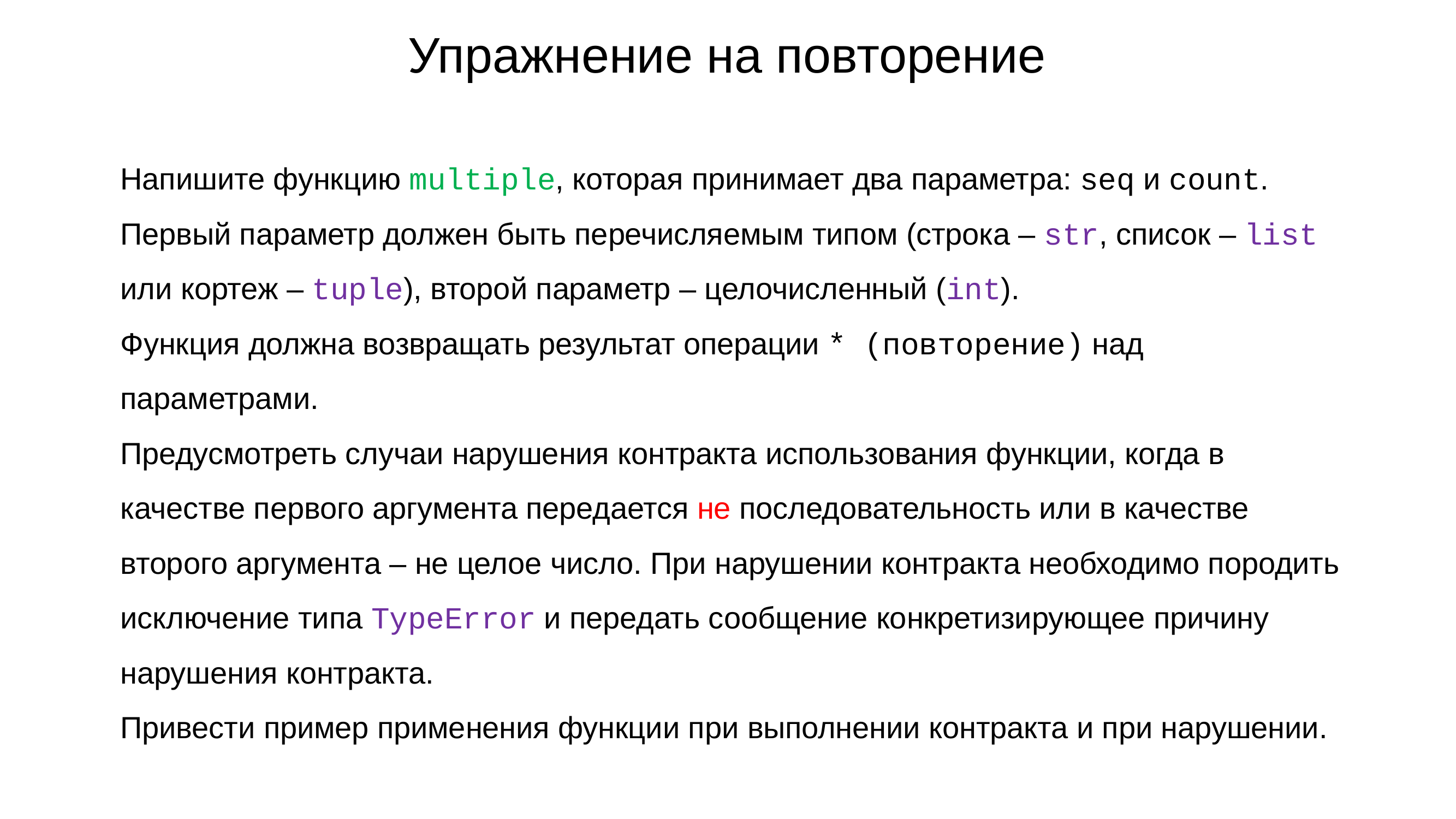

# Упражнение на повторение
Напишите функцию multiple, которая принимает два параметра: seq и count. Первый параметр должен быть перечисляемым типом (строка – str, список – list или кортеж – tuple), второй параметр – целочисленный (int).
Функция должна возвращать результат операции * (повторение) над параметрами.
Предусмотреть случаи нарушения контракта использования функции, когда в качестве первого аргумента передается не последовательность или в качестве второго аргумента – не целое число. При нарушении контракта необходимо породить исключение типа TypeError и передать сообщение конкретизирующее причину нарушения контракта.
Привести пример применения функции при выполнении контракта и при нарушении.